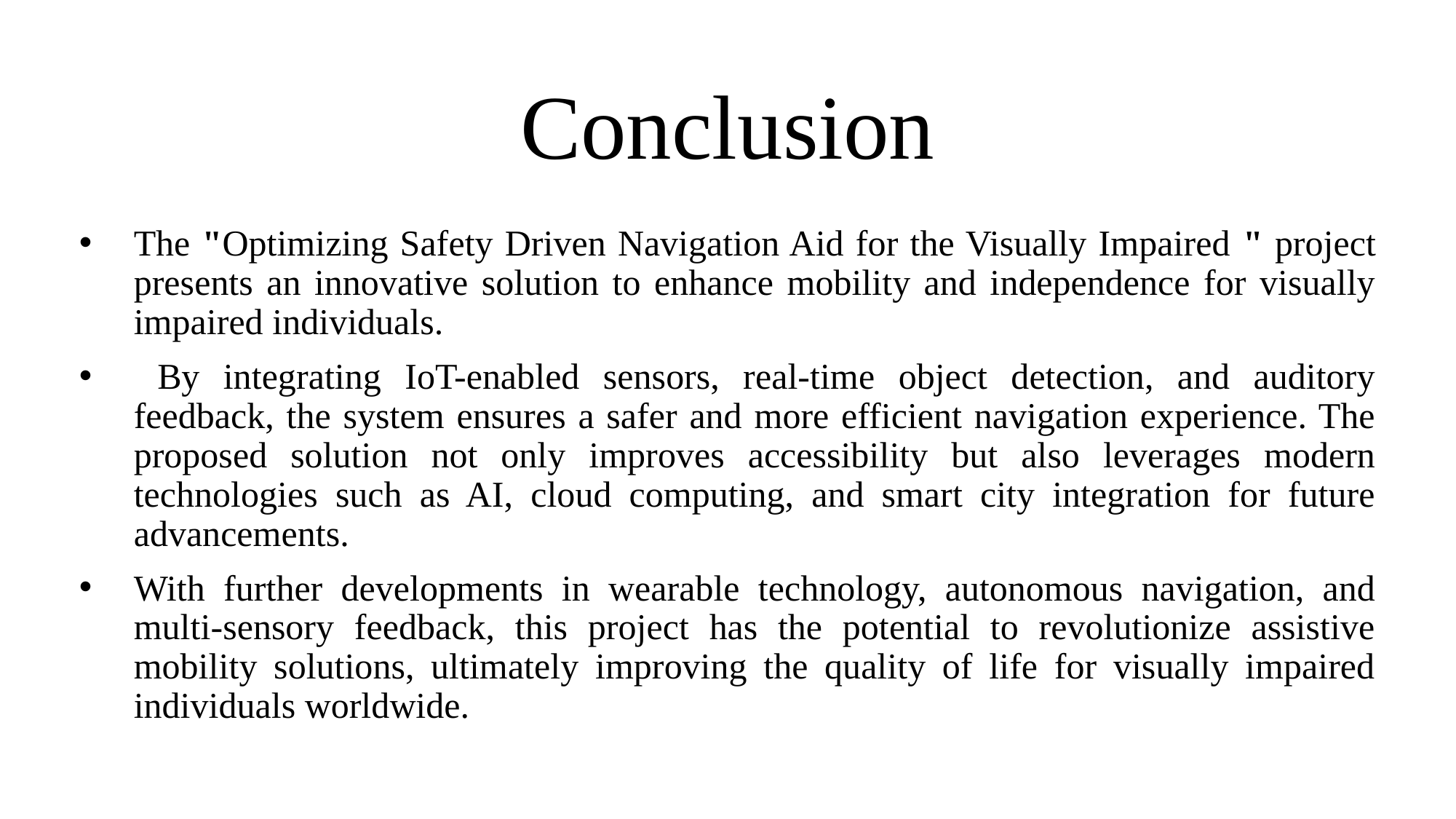

# Conclusion
The "Optimizing Safety Driven Navigation Aid for the Visually Impaired " project presents an innovative solution to enhance mobility and independence for visually impaired individuals.
 By integrating IoT-enabled sensors, real-time object detection, and auditory feedback, the system ensures a safer and more efficient navigation experience. The proposed solution not only improves accessibility but also leverages modern technologies such as AI, cloud computing, and smart city integration for future advancements.
With further developments in wearable technology, autonomous navigation, and multi-sensory feedback, this project has the potential to revolutionize assistive mobility solutions, ultimately improving the quality of life for visually impaired individuals worldwide.